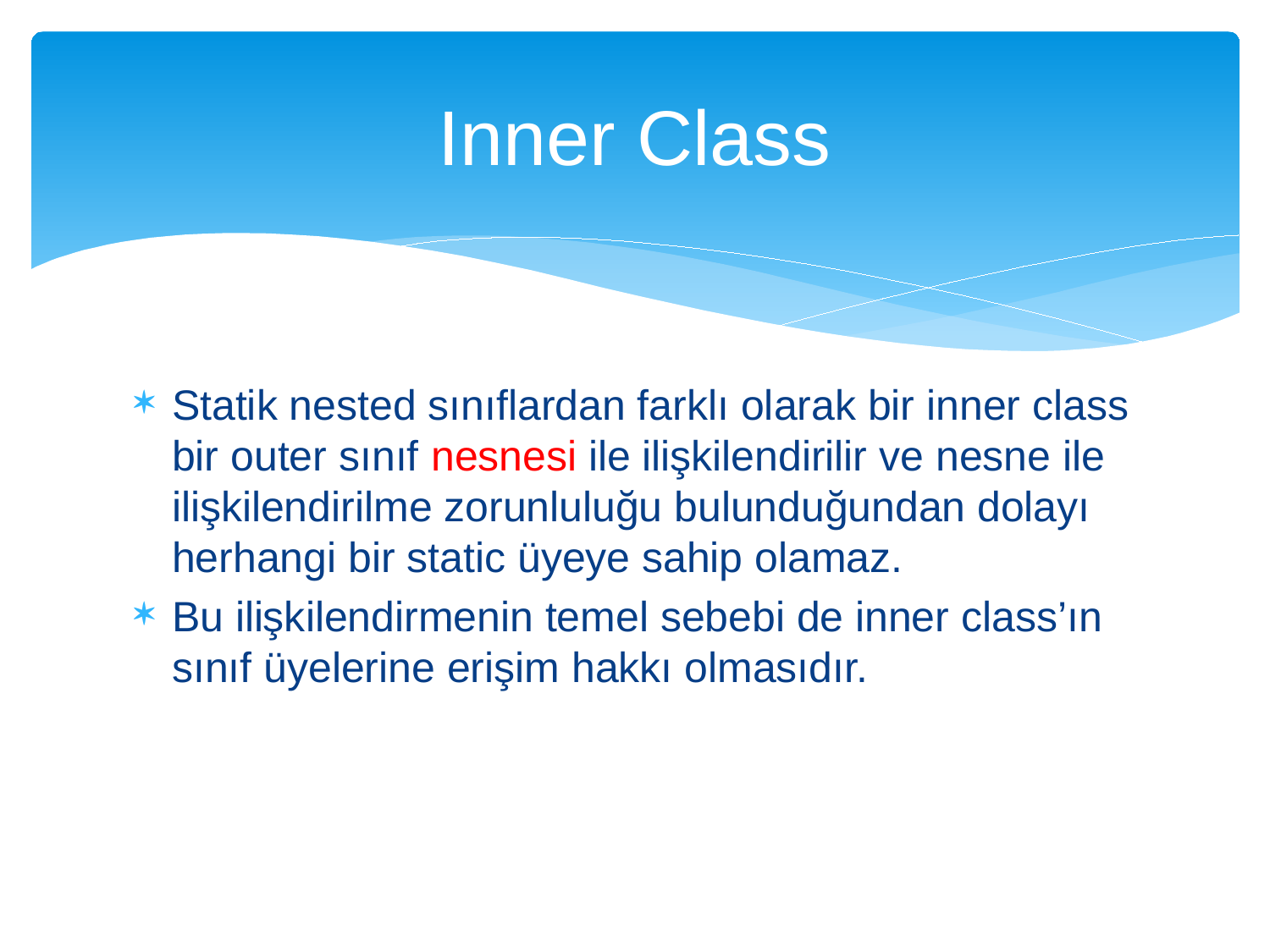

# Inner Class
Statik nested sınıflardan farklı olarak bir inner class bir outer sınıf nesnesi ile ilişkilendirilir ve nesne ile ilişkilendirilme zorunluluğu bulunduğundan dolayı herhangi bir static üyeye sahip olamaz.
Bu ilişkilendirmenin temel sebebi de inner class’ın sınıf üyelerine erişim hakkı olmasıdır.